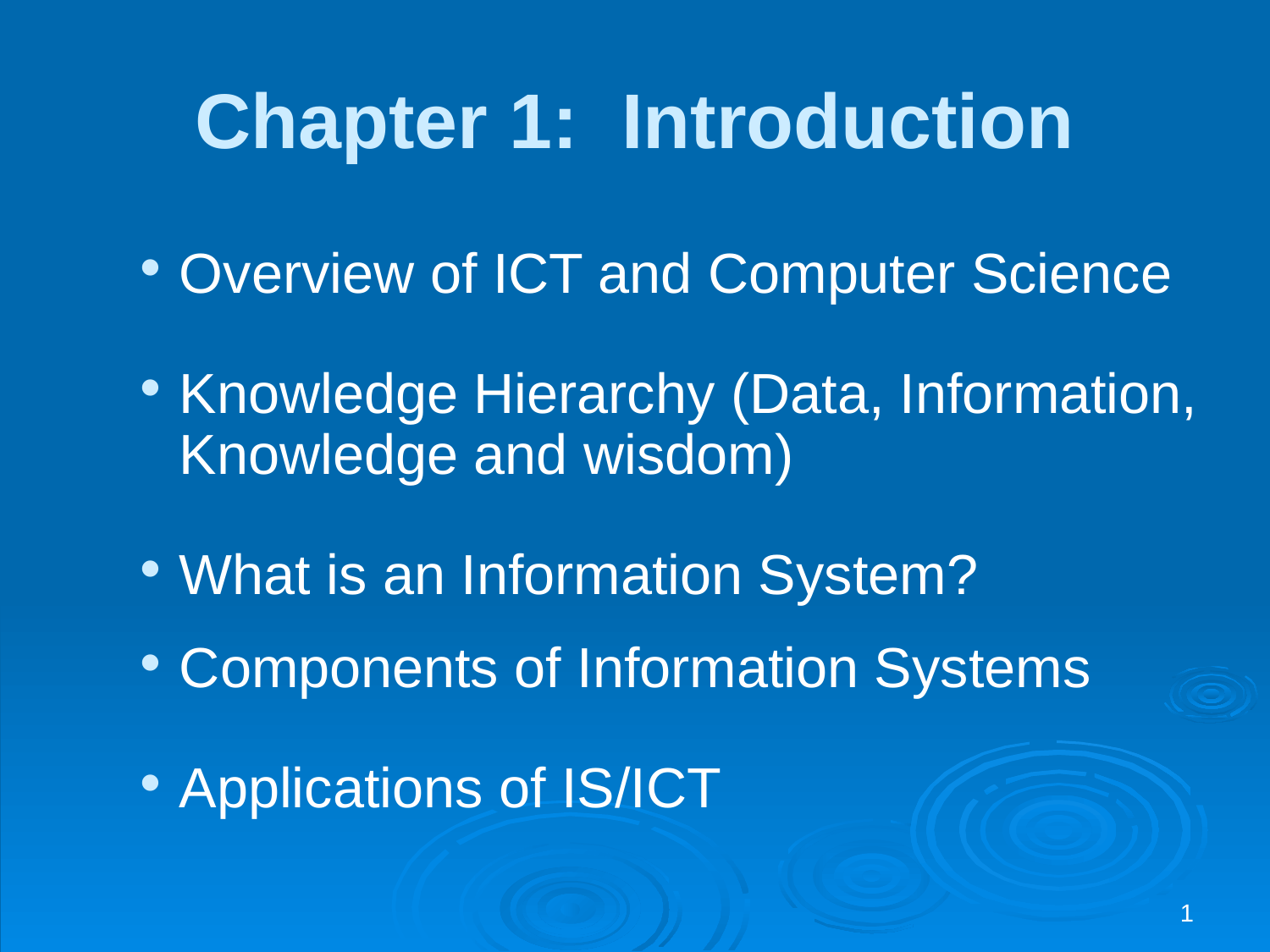

# Chapter 1:  Introduction

Overview of ICT and Computer Science

Knowledge Hierarchy (Data, Information, Knowledge and wisdom)

What is an Information System?
Components of Information Systems

Applications of IS/ICT

1